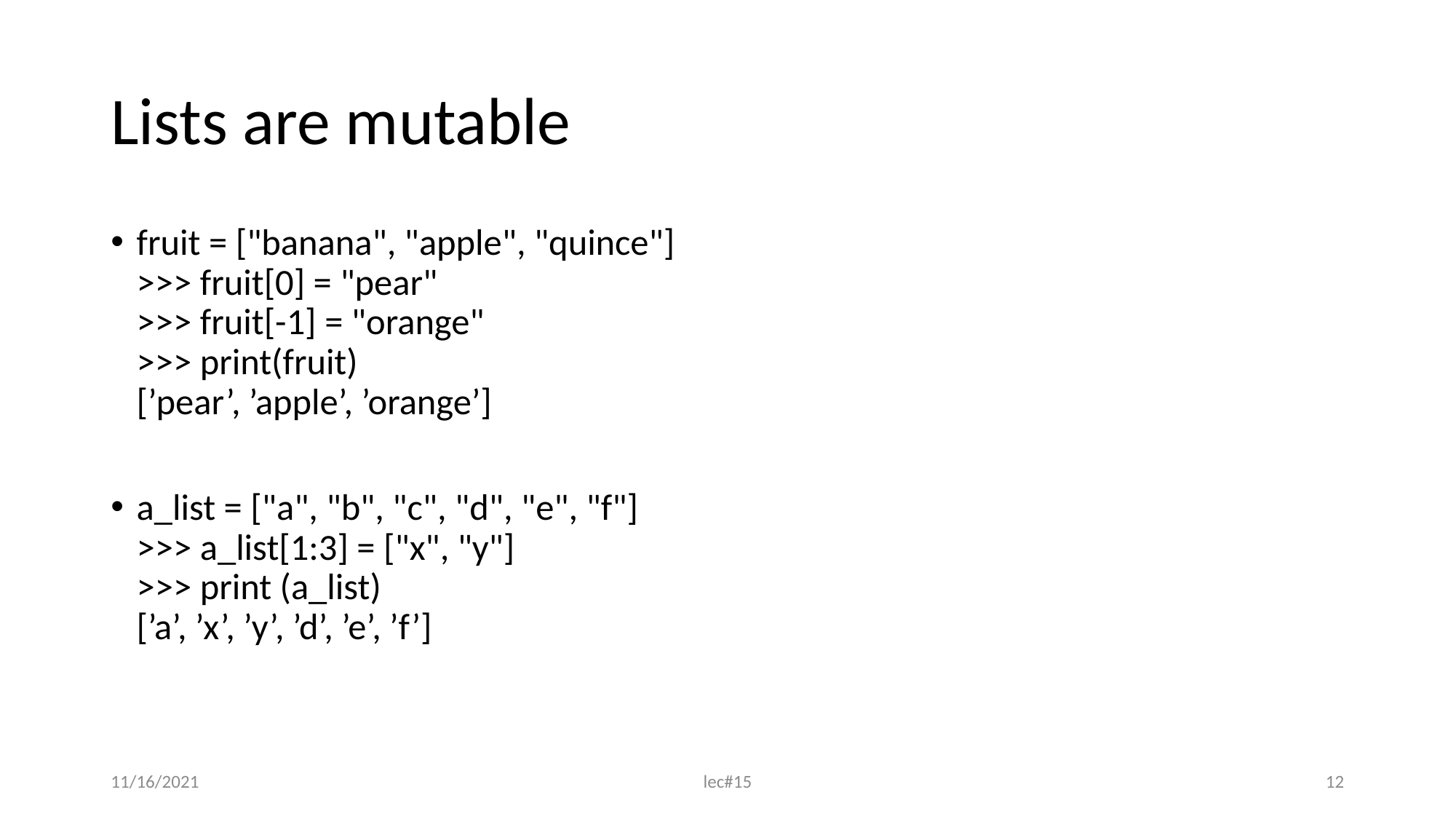

# Lists are mutable
fruit = ["banana", "apple", "quince"]
>>> fruit[0] = "pear"
>>> fruit[-1] = "orange"
>>> print(fruit)
[’pear’, ’apple’, ’orange’]

a_list = ["a", "b", "c", "d", "e", "f"]
>>> a_list[1:3] = ["x", "y"]
>>> print (a_list)
[’a’, ’x’, ’y’, ’d’, ’e’, ’f’]
11/16/2021
lec#15
12